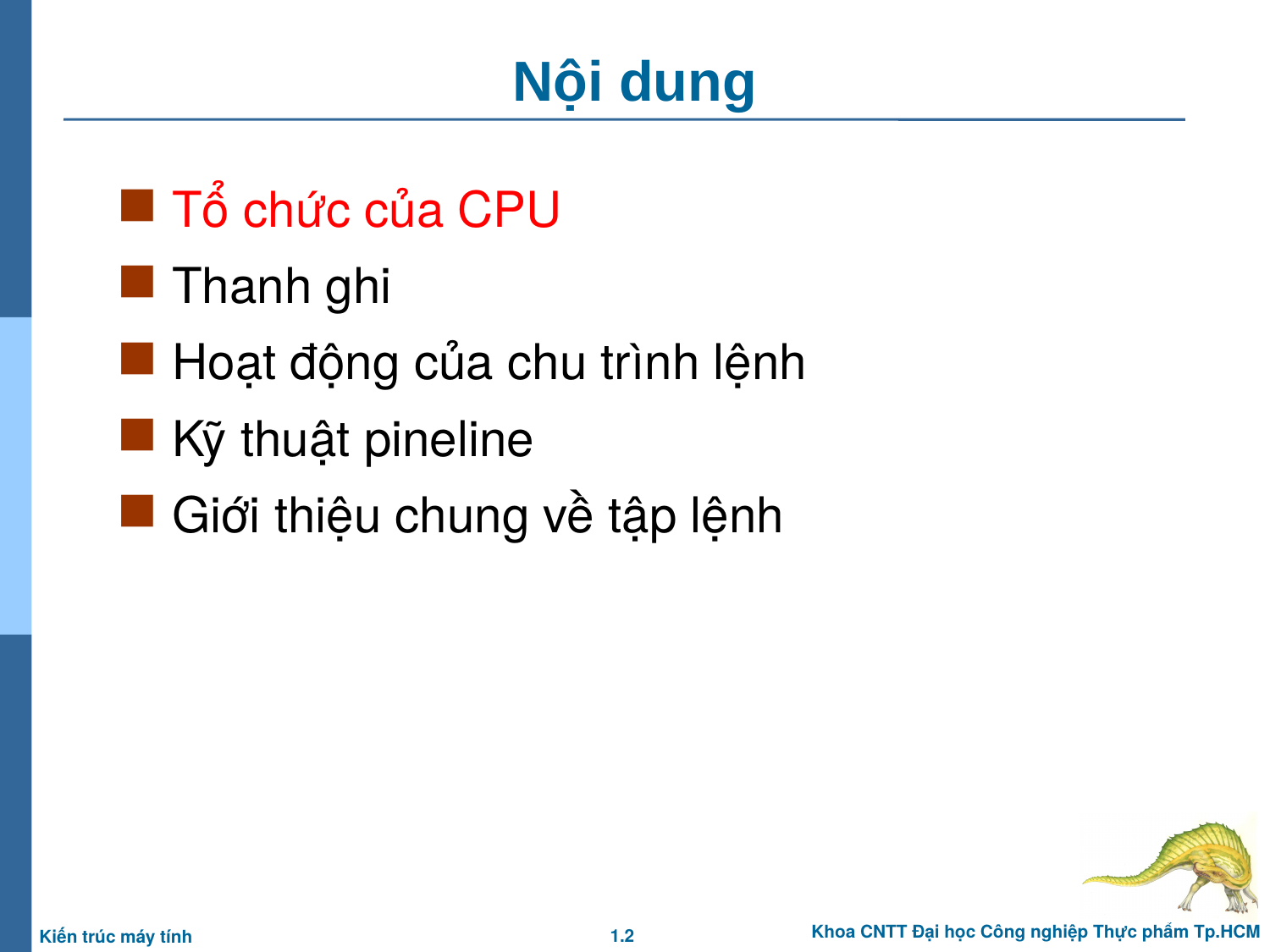

# Nội dung
Tổ chức của CPU
Thanh ghi
Hoạt động của chu trình lệnh
Kỹ thuật pineline
Giới thiệu chung về tập lệnh